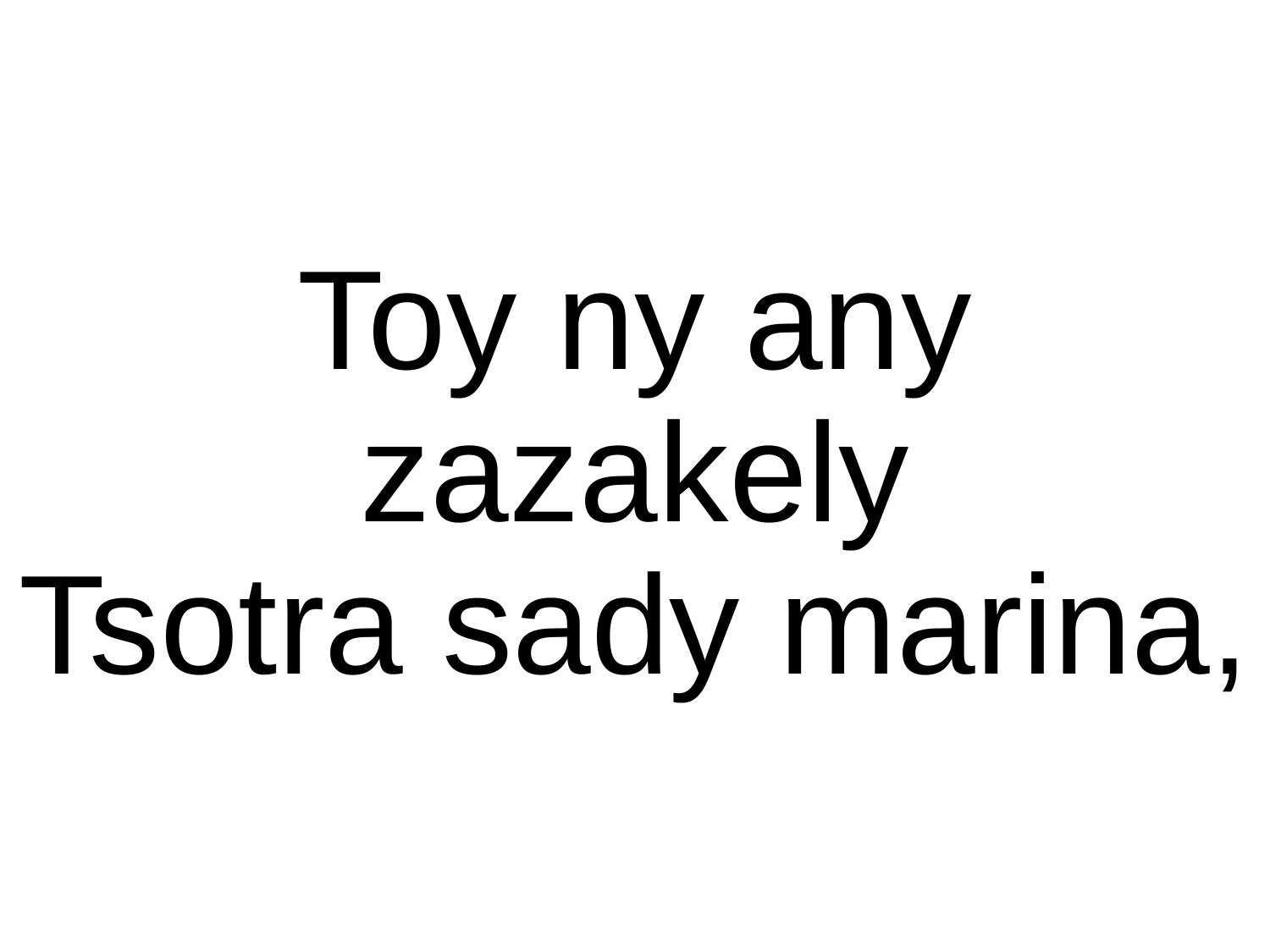

Toy ny any zazakely
Tsotra sady marina,